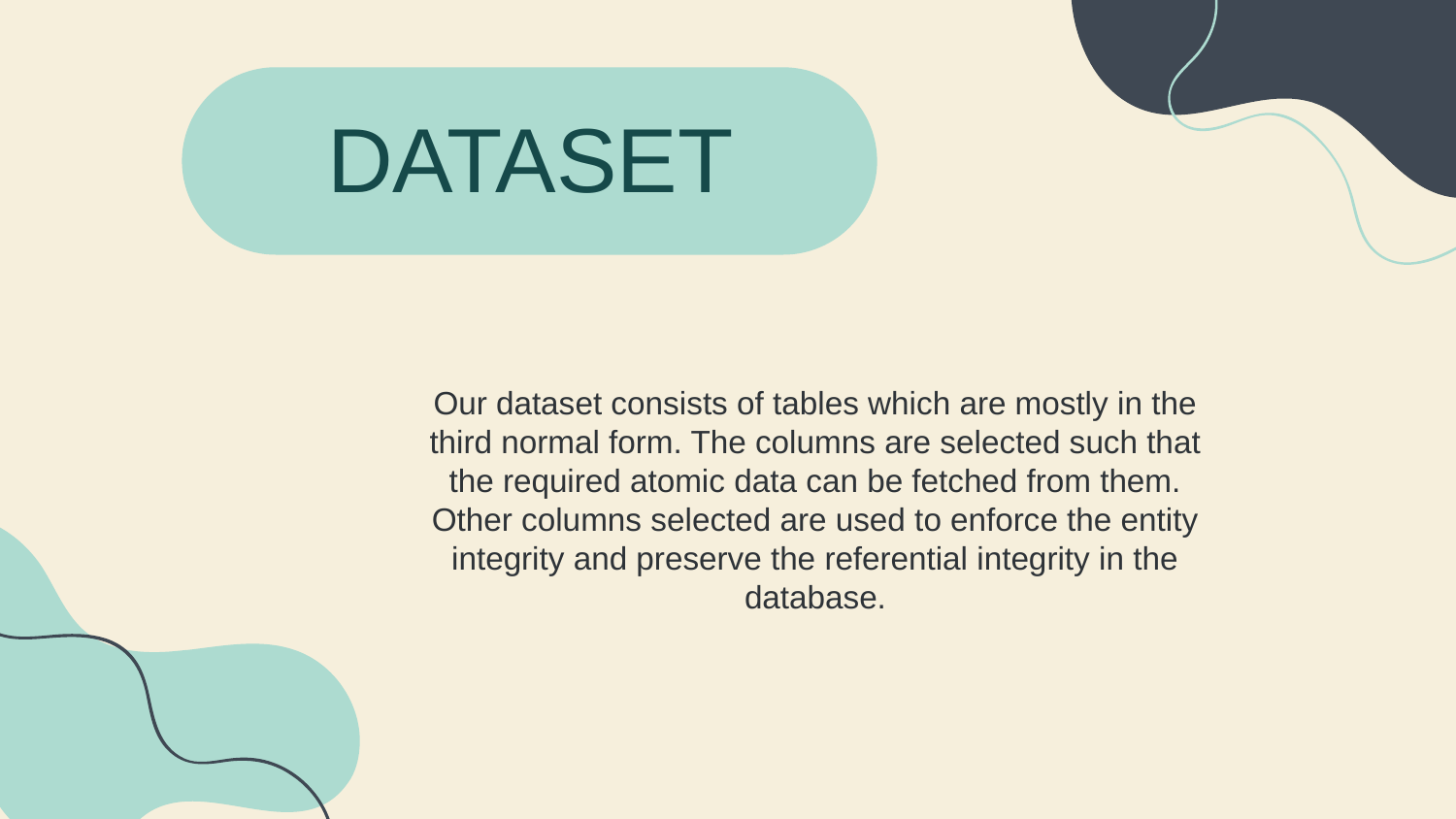

# DATASET
Our dataset consists of tables which are mostly in the third normal form. The columns are selected such that the required atomic data can be fetched from them. Other columns selected are used to enforce the entity integrity and preserve the referential integrity in the database.